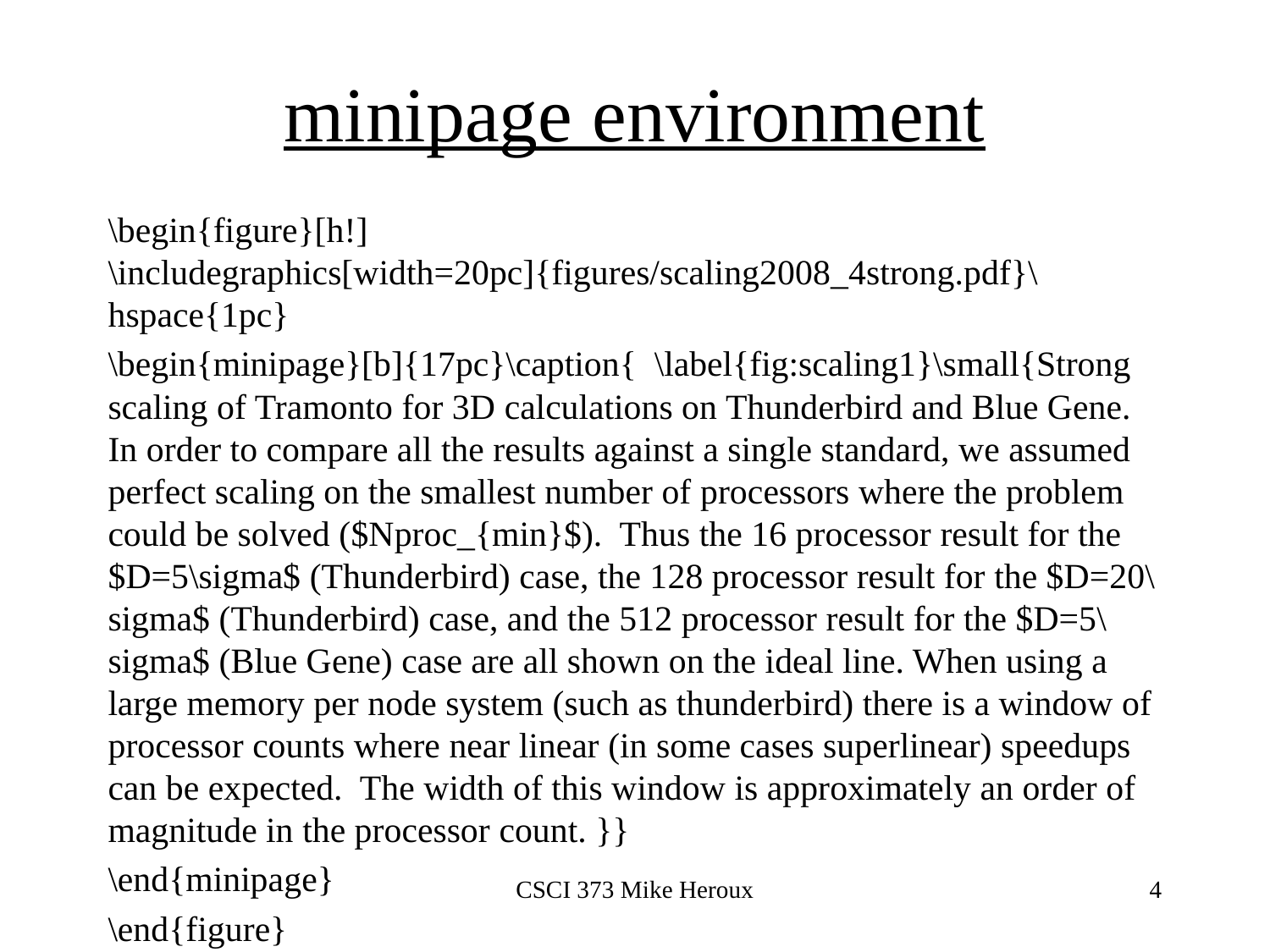

# minipage environment
\begin{figure}[h!]  \includegraphics[width=20pc]{figures/scaling2008_4strong.pdf}\hspace{1pc}
\begin{minipage}[b]{17pc}\caption{  \label{fig:scaling1}\small{Strong scaling of Tramonto for 3D calculations on Thunderbird and Blue Gene.  In order to compare all the results against a single standard, we assumed perfect scaling on the smallest number of processors where the problem could be solved ($Nproc_{min}$).  Thus the 16 processor result for the $D=5\sigma$ (Thunderbird) case, the 128 processor result for the $D=20\sigma$ (Thunderbird) case, and the 512 processor result for the $D=5\sigma$ (Blue Gene) case are all shown on the ideal line. When using a large memory per node system (such as thunderbird) there is a window of processor counts where near linear (in some cases superlinear) speedups can be expected.  The width of this window is approximately an order of magnitude in the processor count. }}
\end{minipage}
\end{figure}
CSCI 373 Mike Heroux
4